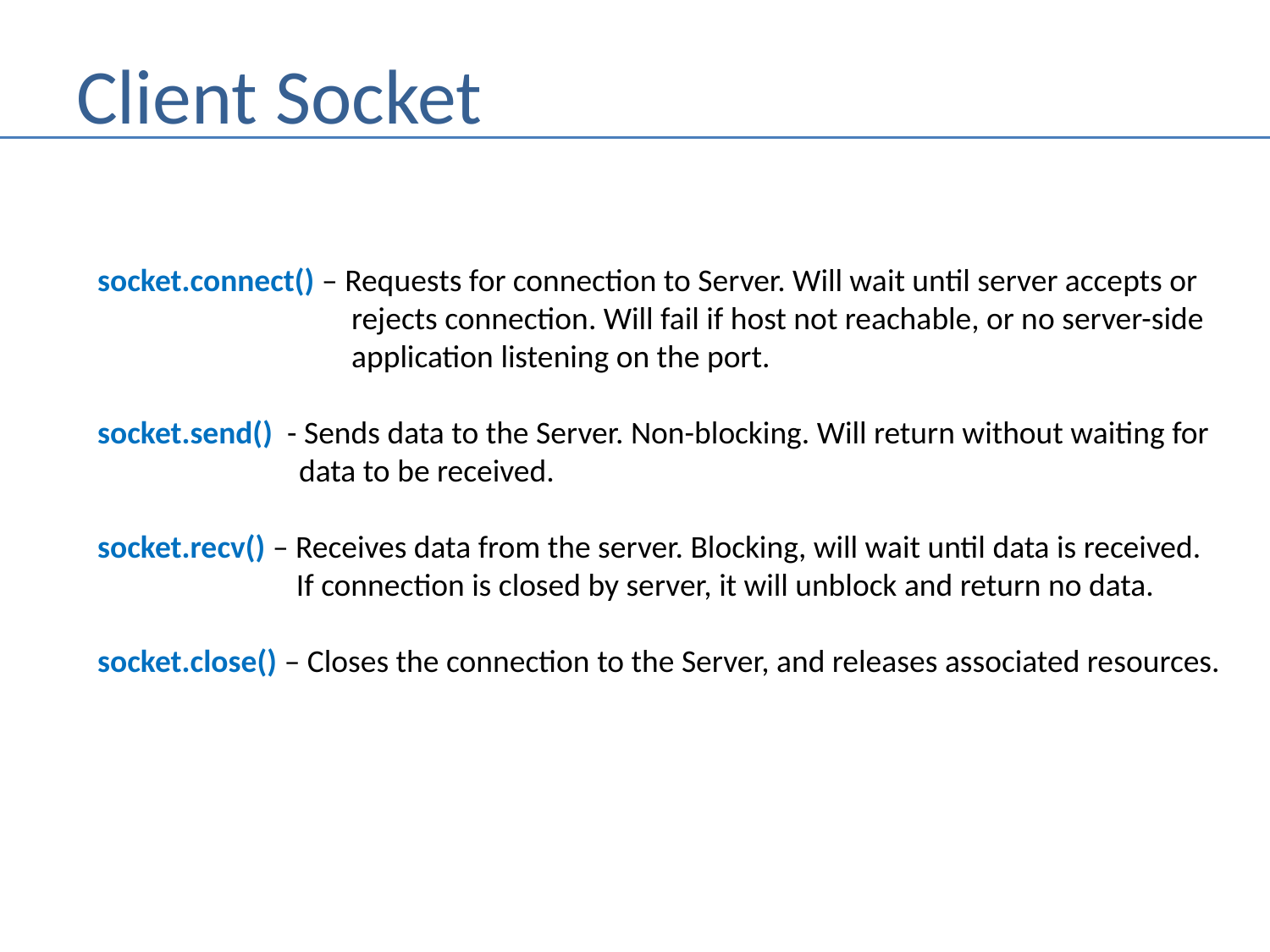

# Client Socket
socket.connect() – Requests for connection to Server. Will wait until server accepts or
		rejects connection. Will fail if host not reachable, or no server-side
		application listening on the port.

socket.send()  - Sends data to the Server. Non-blocking. Will return without waiting for
                            data to be received.

socket.recv() – Receives data from the server. Blocking, will wait until data is received.
	          If connection is closed by server, it will unblock and return no data.

socket.close() – Closes the connection to the Server, and releases associated resources.